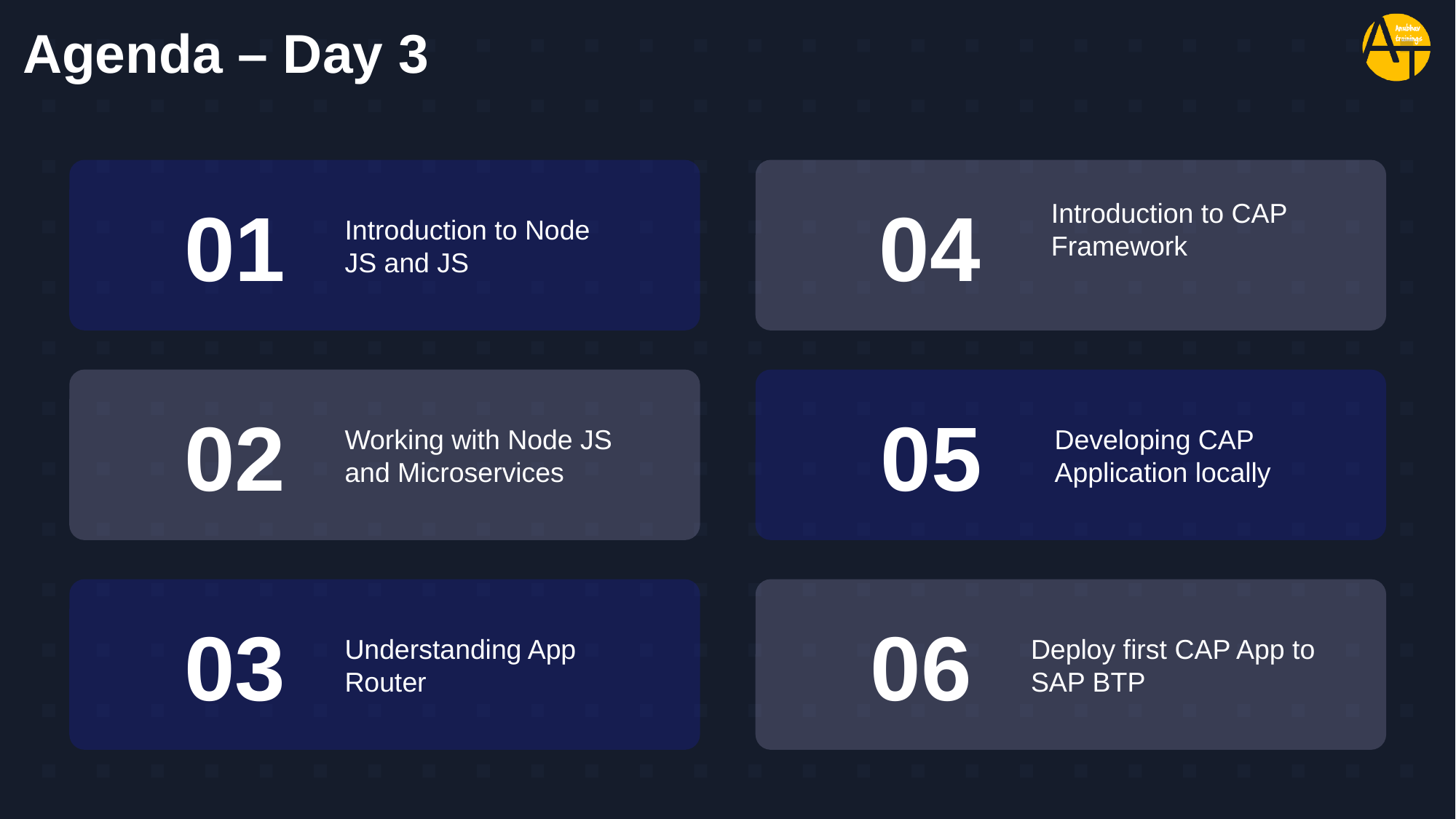

# Agenda – Day 3

01
Introduction to Node JS and JS
04
Introduction to CAP Framework

02
Working with Node JS and Microservices
05
Developing CAP Application locally

03
Understanding App Router
06
Deploy first CAP App to SAP BTP